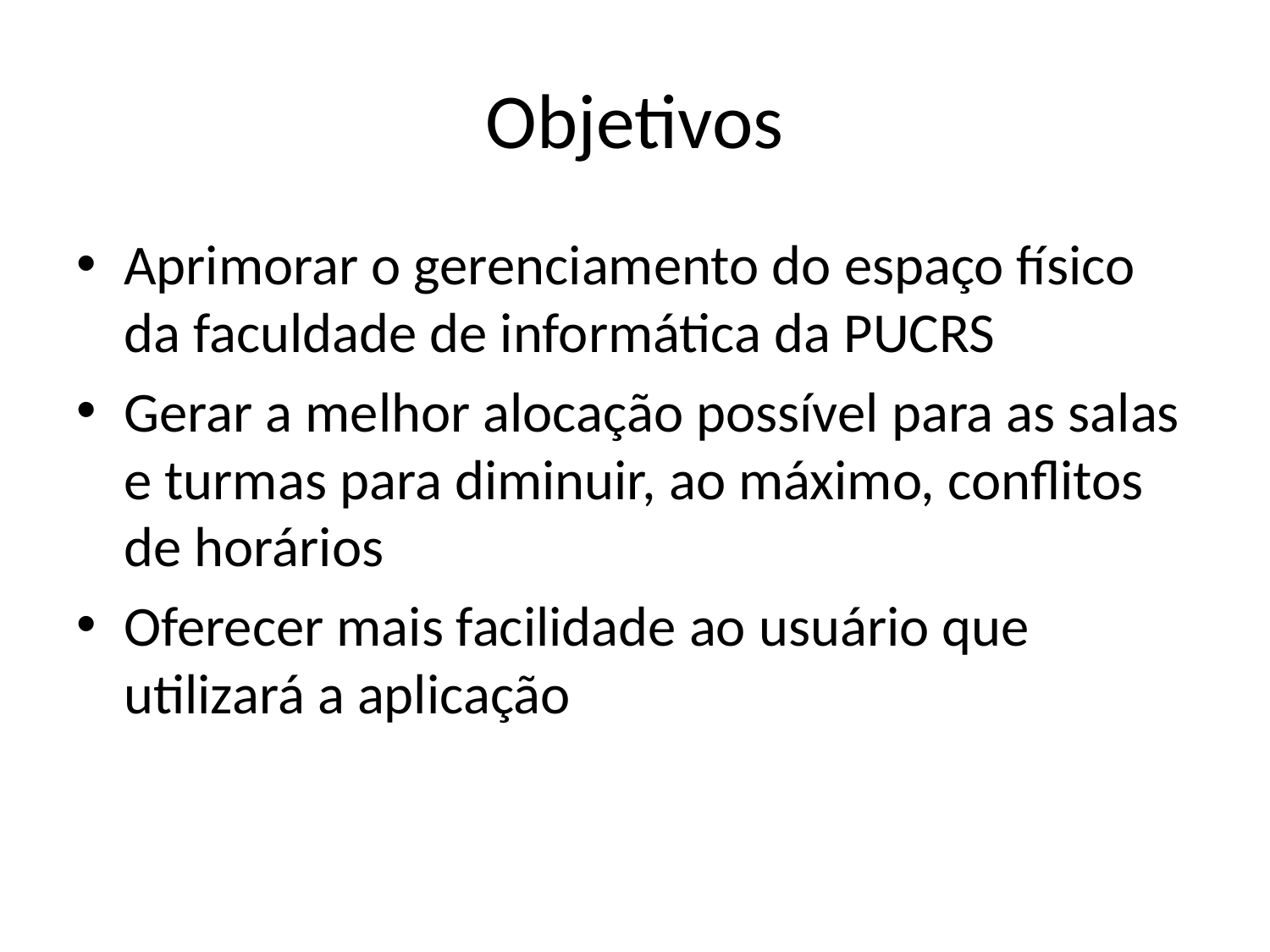

# Objetivos
Aprimorar o gerenciamento do espaço físico da faculdade de informática da PUCRS
Gerar a melhor alocação possível para as salas e turmas para diminuir, ao máximo, conflitos de horários
Oferecer mais facilidade ao usuário que utilizará a aplicação